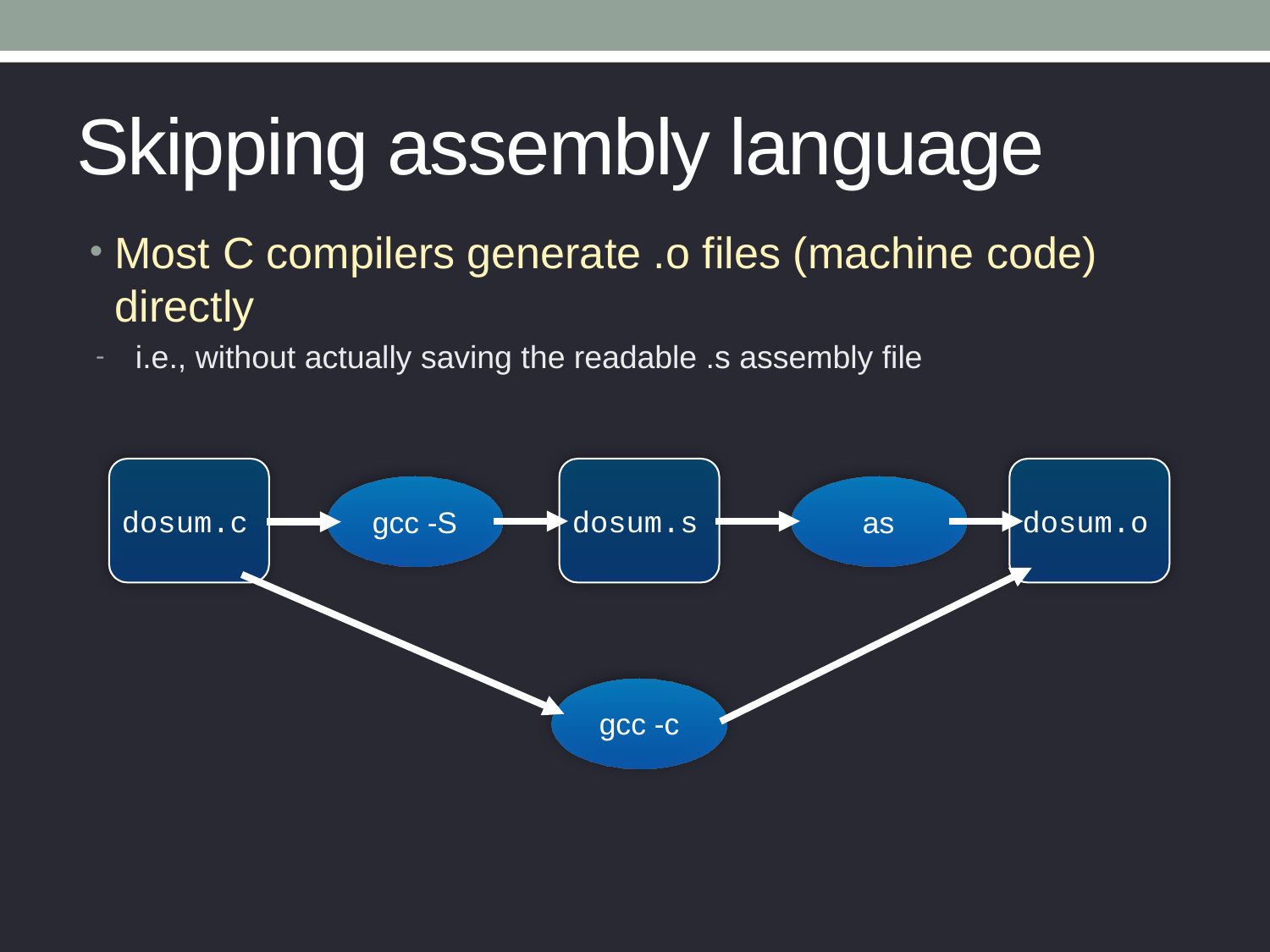

# Skipping assembly language
Most C compilers generate .o files (machine code) directly
i.e., without actually saving the readable .s assembly file
dosum.c
dosum.s
dosum.o
gcc -S
as

gcc -c